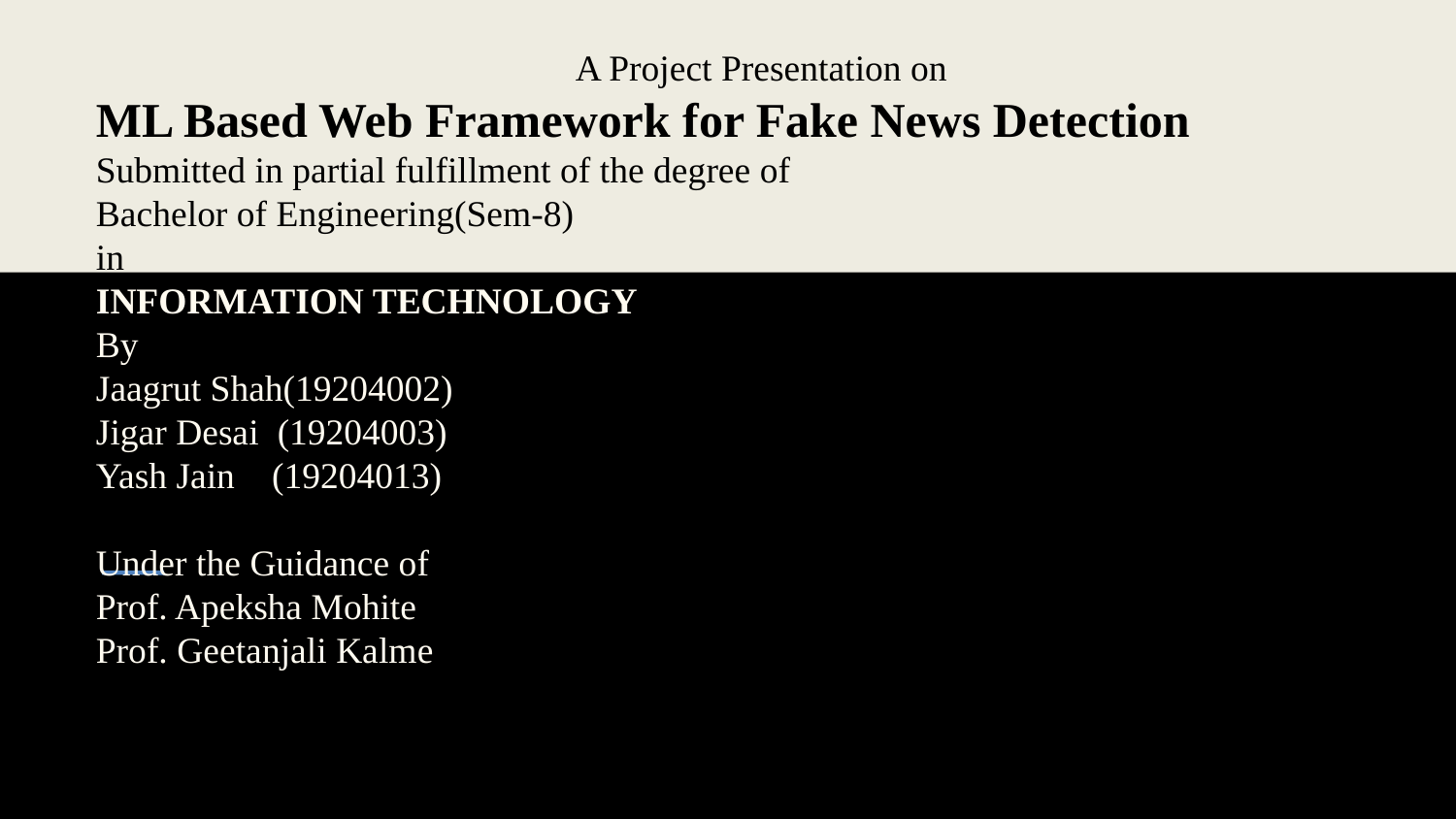

A Project Presentation on
ML Based Web Framework for Fake News Detection
Submitted in partial fulfillment of the degree of
Bachelor of Engineering(Sem-8)
in
INFORMATION TECHNOLOGY
By
Jaagrut Shah(19204002)
Jigar Desai  (19204003)
Yash Jain    (19204013)
Under the Guidance of
Prof. Apeksha Mohite
Prof. Geetanjali Kalme